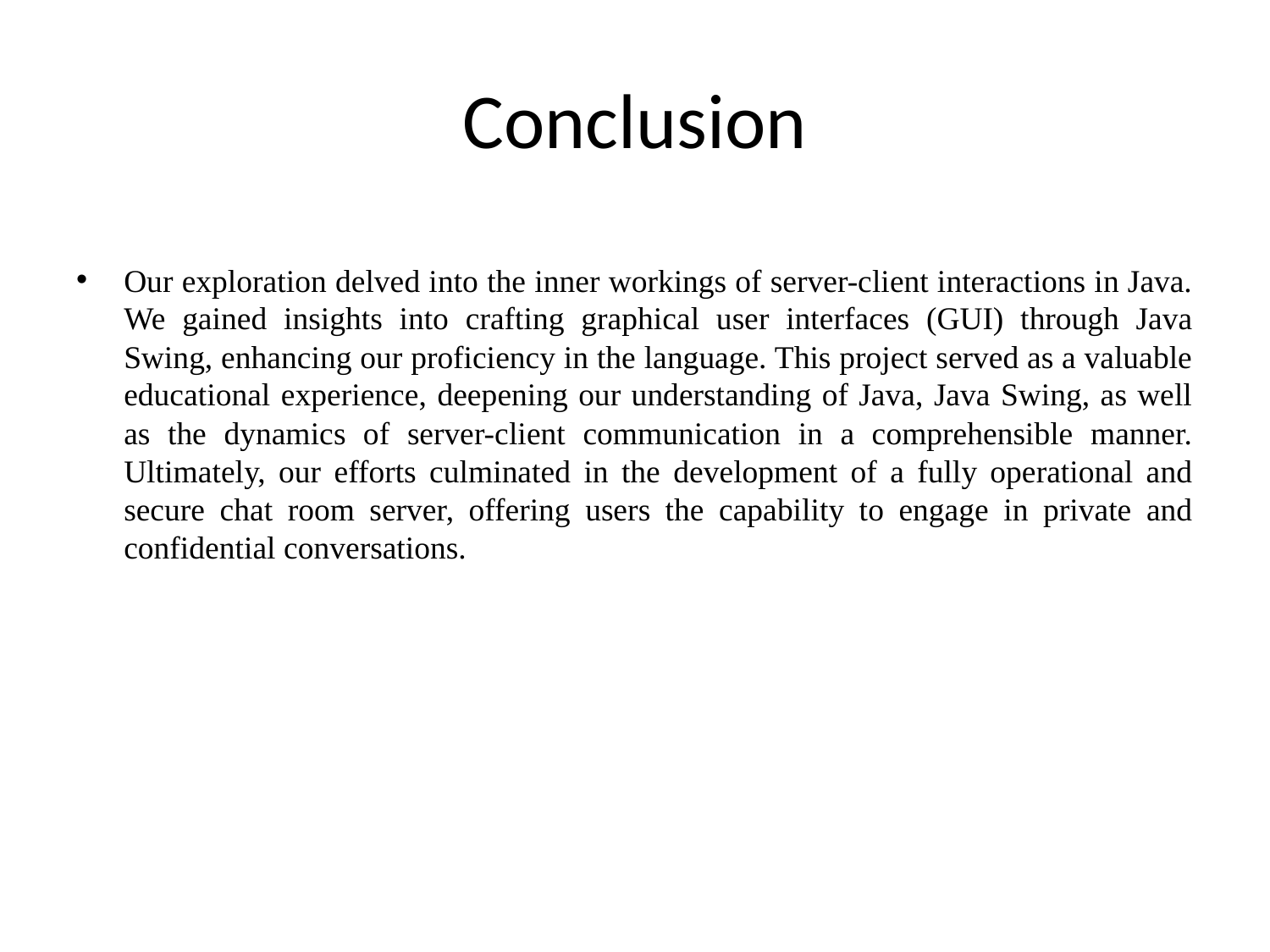

# Conclusion
Our exploration delved into the inner workings of server-client interactions in Java. We gained insights into crafting graphical user interfaces (GUI) through Java Swing, enhancing our proficiency in the language. This project served as a valuable educational experience, deepening our understanding of Java, Java Swing, as well as the dynamics of server-client communication in a comprehensible manner. Ultimately, our efforts culminated in the development of a fully operational and secure chat room server, offering users the capability to engage in private and confidential conversations.